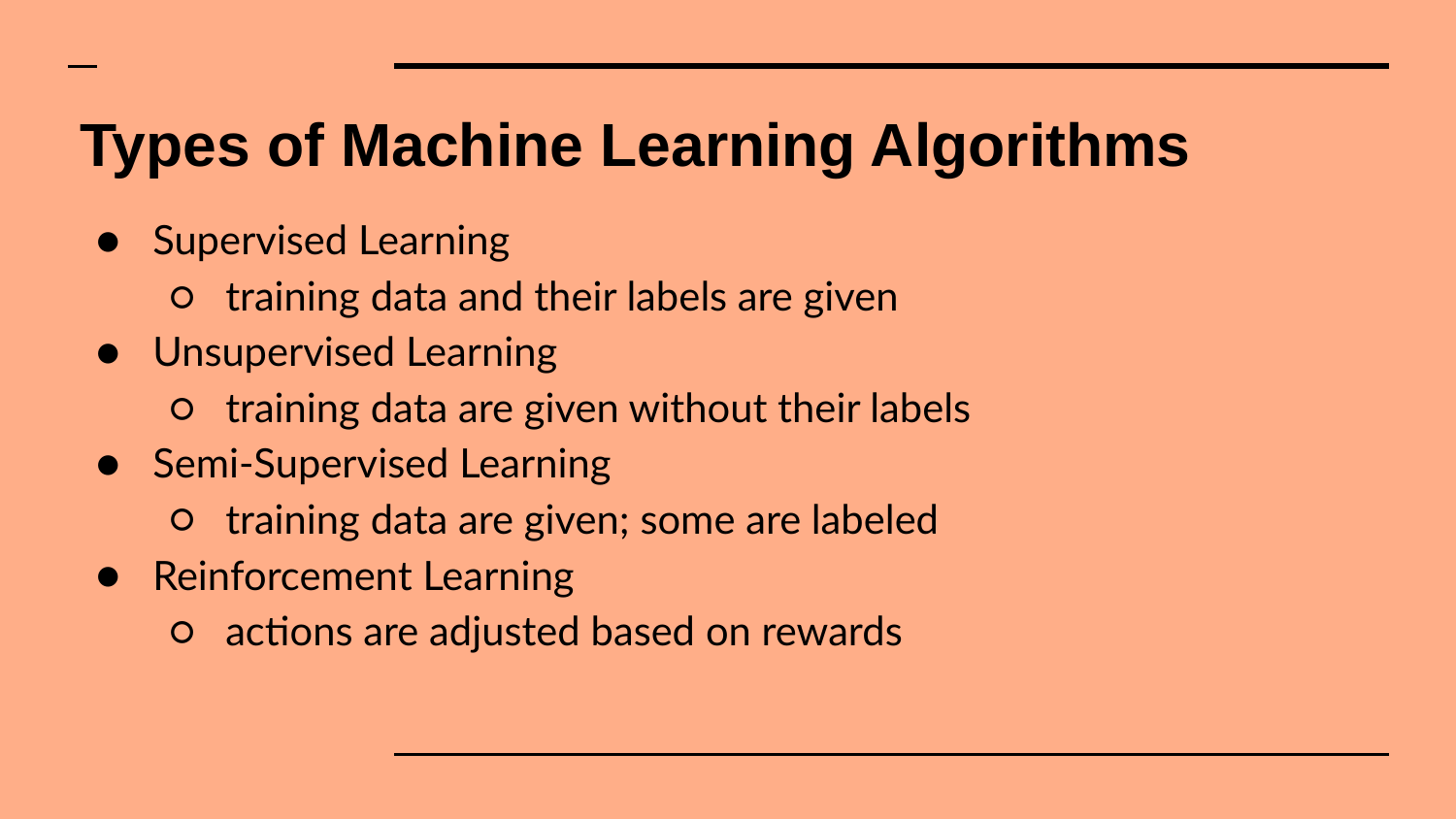

# Types of Machine Learning Algorithms
Supervised Learning
training data and their labels are given
Unsupervised Learning
training data are given without their labels
Semi-Supervised Learning
training data are given; some are labeled
Reinforcement Learning
actions are adjusted based on rewards